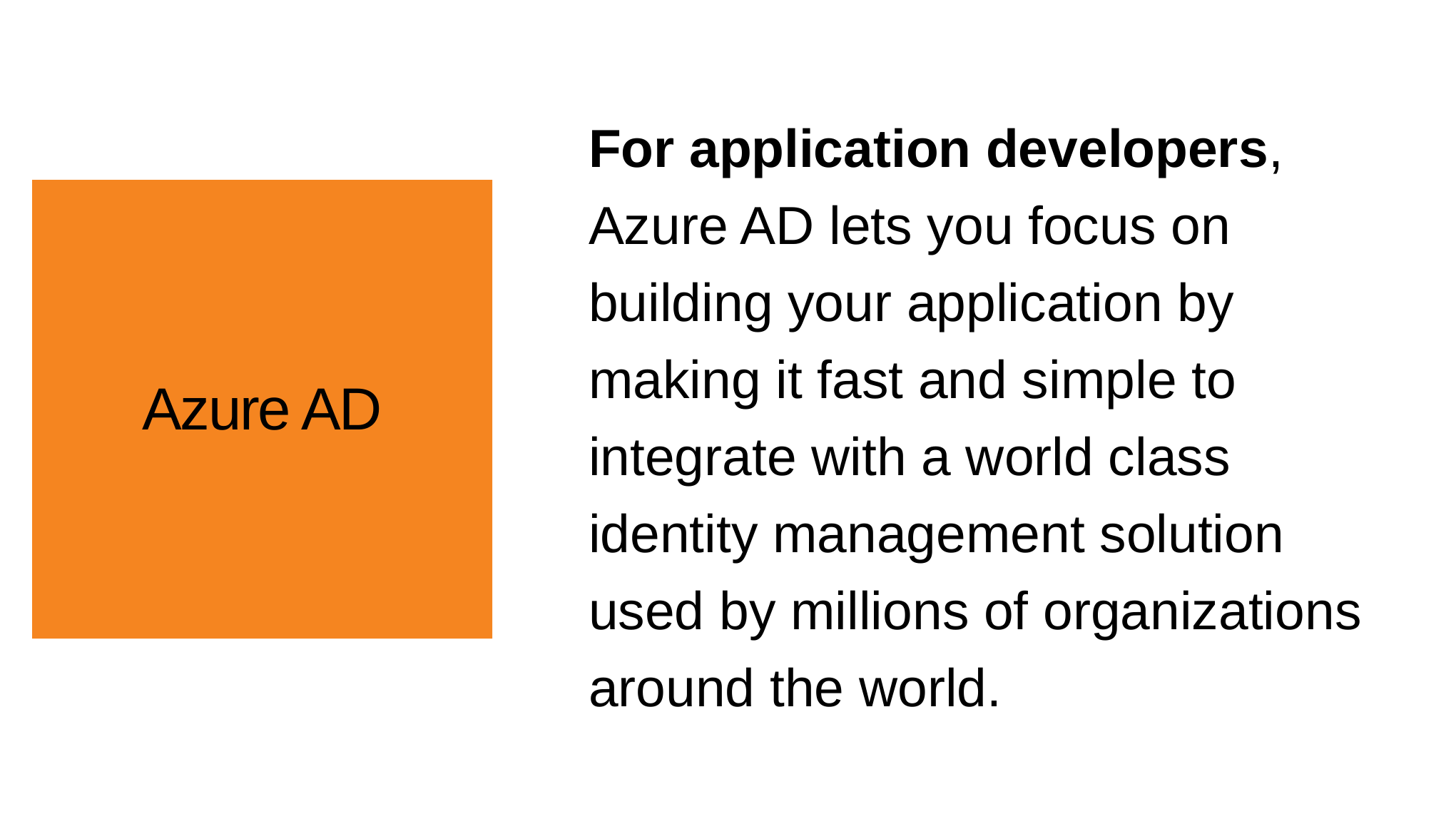

# Azure AD
For application developers, Azure AD lets you focus on building your application by making it fast and simple to integrate with a world class identity management solution used by millions of organizations around the world.